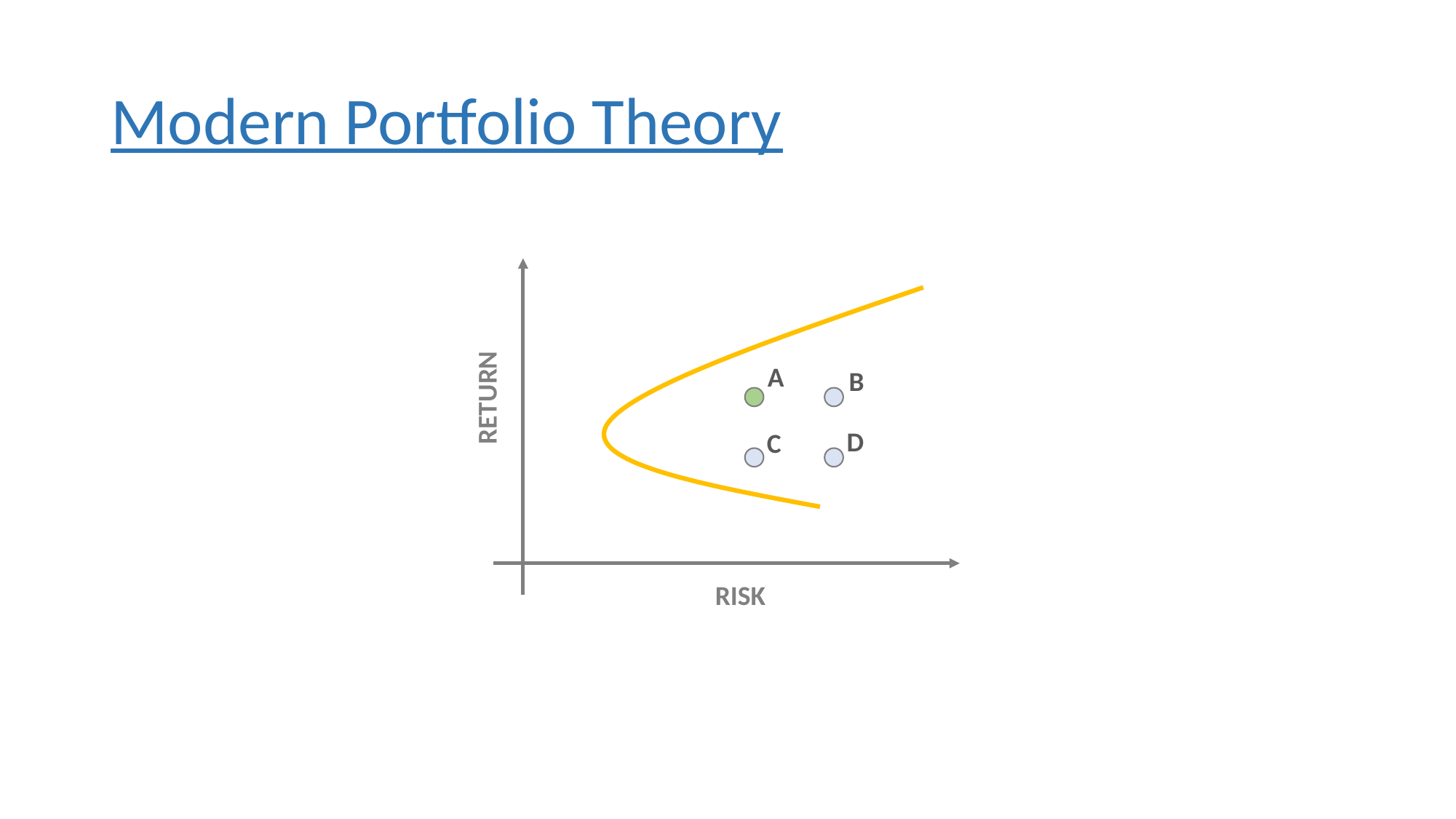

# Modern Portfolio Theory

A
B
RETURN

D
C

RISK